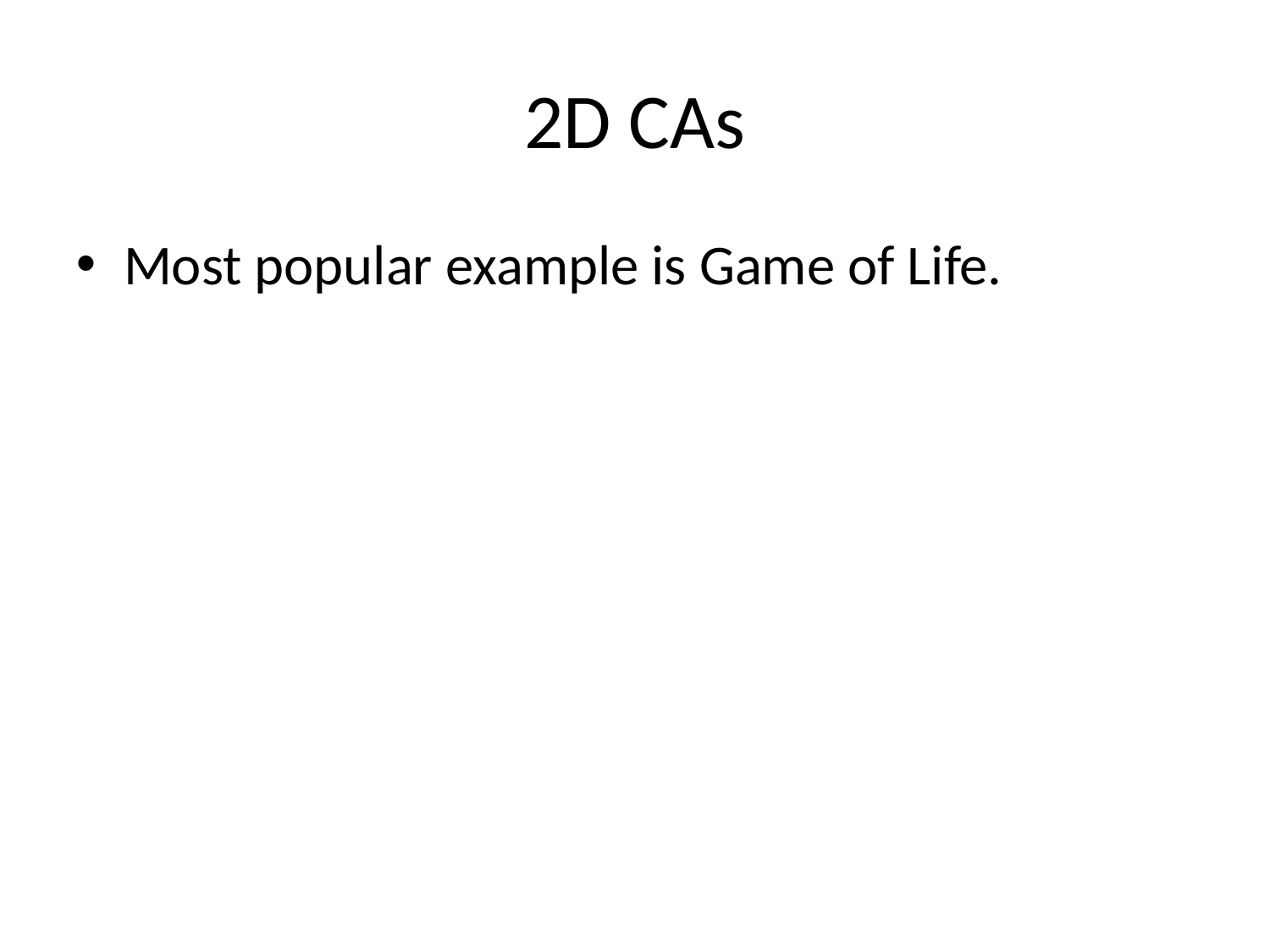

2D CAs
Most popular example is Game of Life.